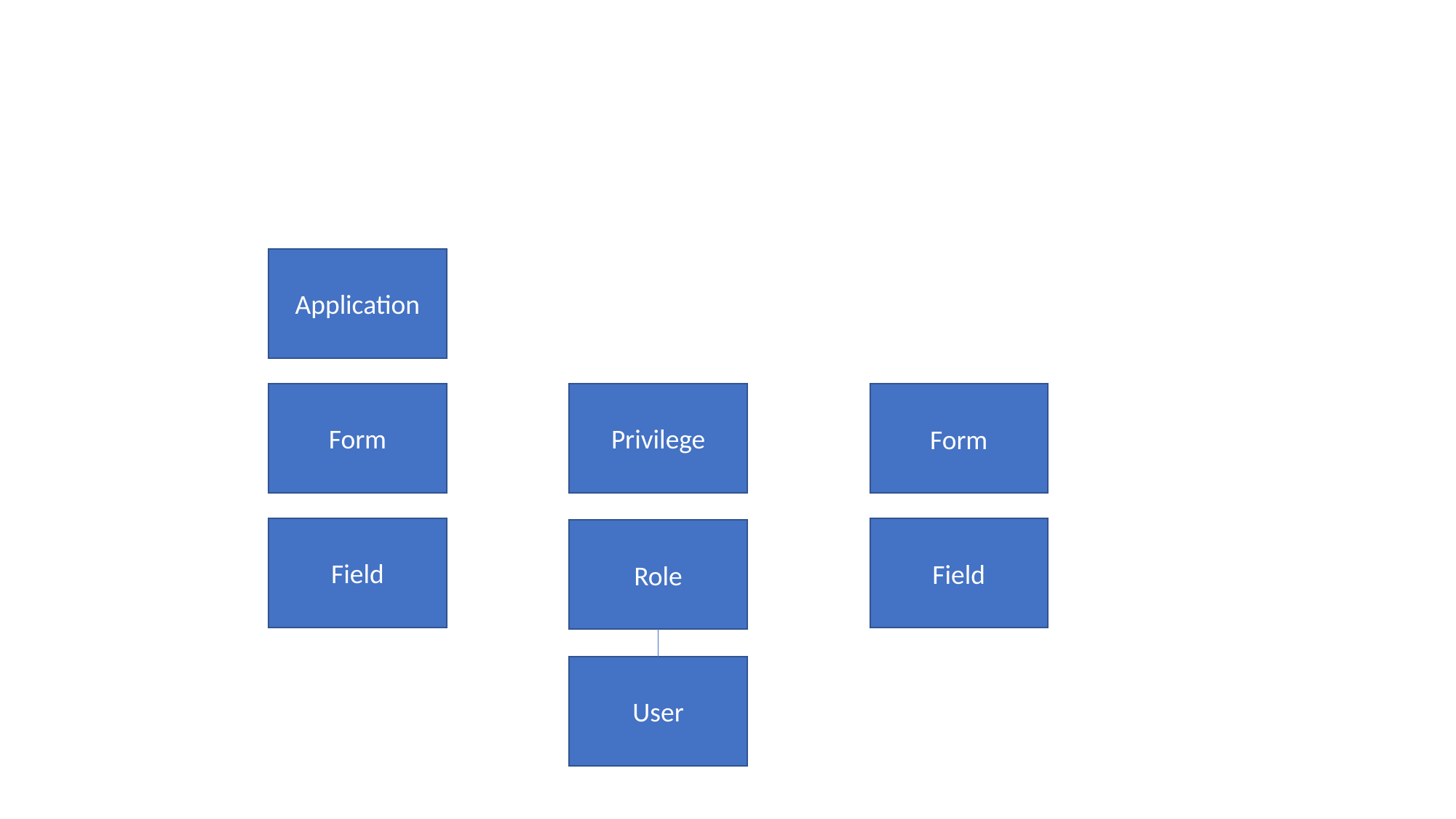

Application
Form
Privilege
Form
Field
Field
Role
User